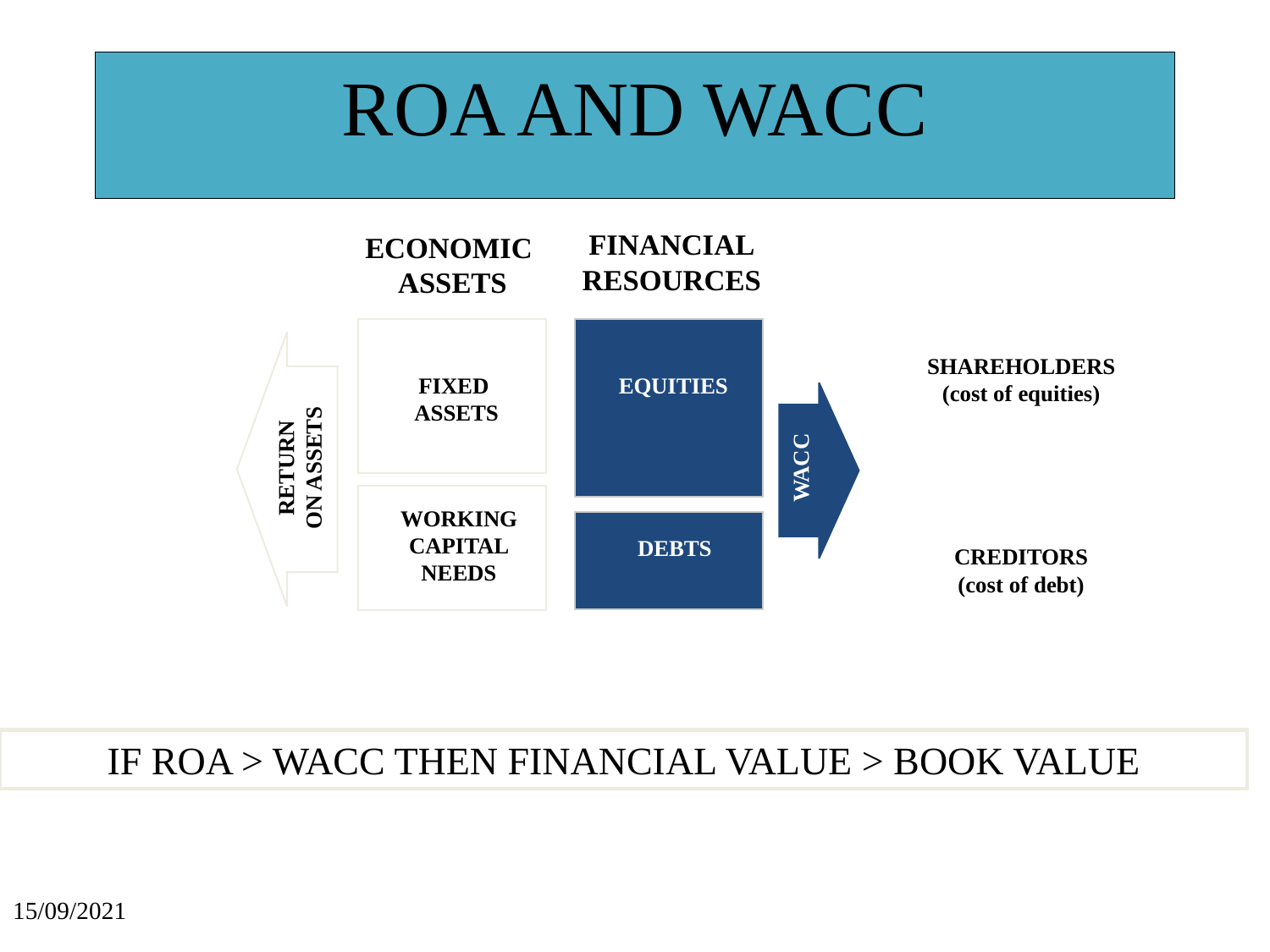

# ROA AND WACC
FINANCIAL
RESOURCES
ECONOMIC
ASSETS

SHAREHOLDERS
(cost of equities)

CREDITORS
(cost of debt)

EQUITIES
FIXED
ASSETS

RETURN
ON ASSETS
WACC

WORKING
CAPITAL
NEEDS

DEBTS
IF ROA > WACC THEN FINANCIAL VALUE > BOOK VALUE
15/09/2021